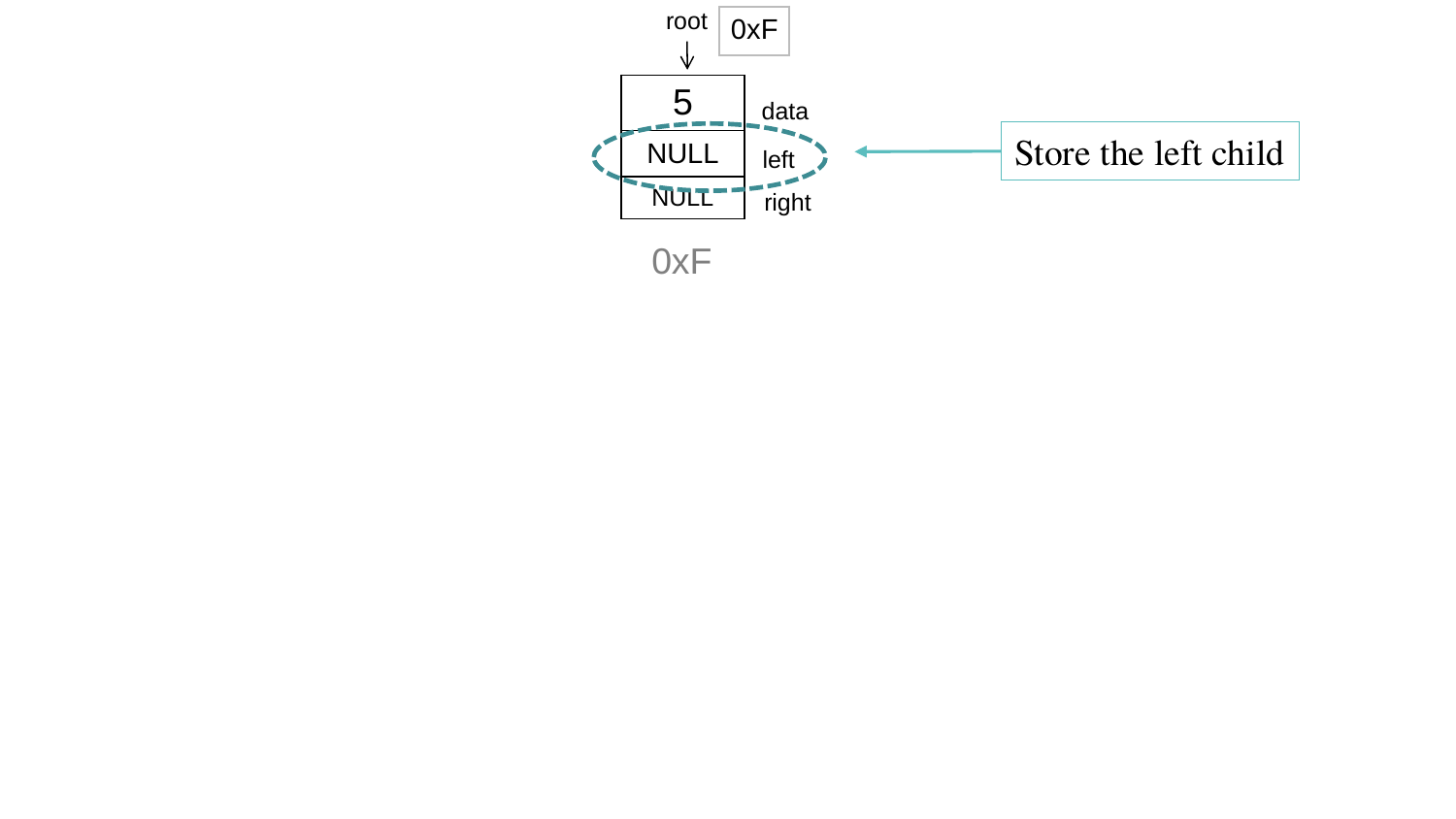

root
| 0xF |
| --- |
| 5 |
| --- |
| NULL |
| NULL |
data
Store the left child

left
right
0xF